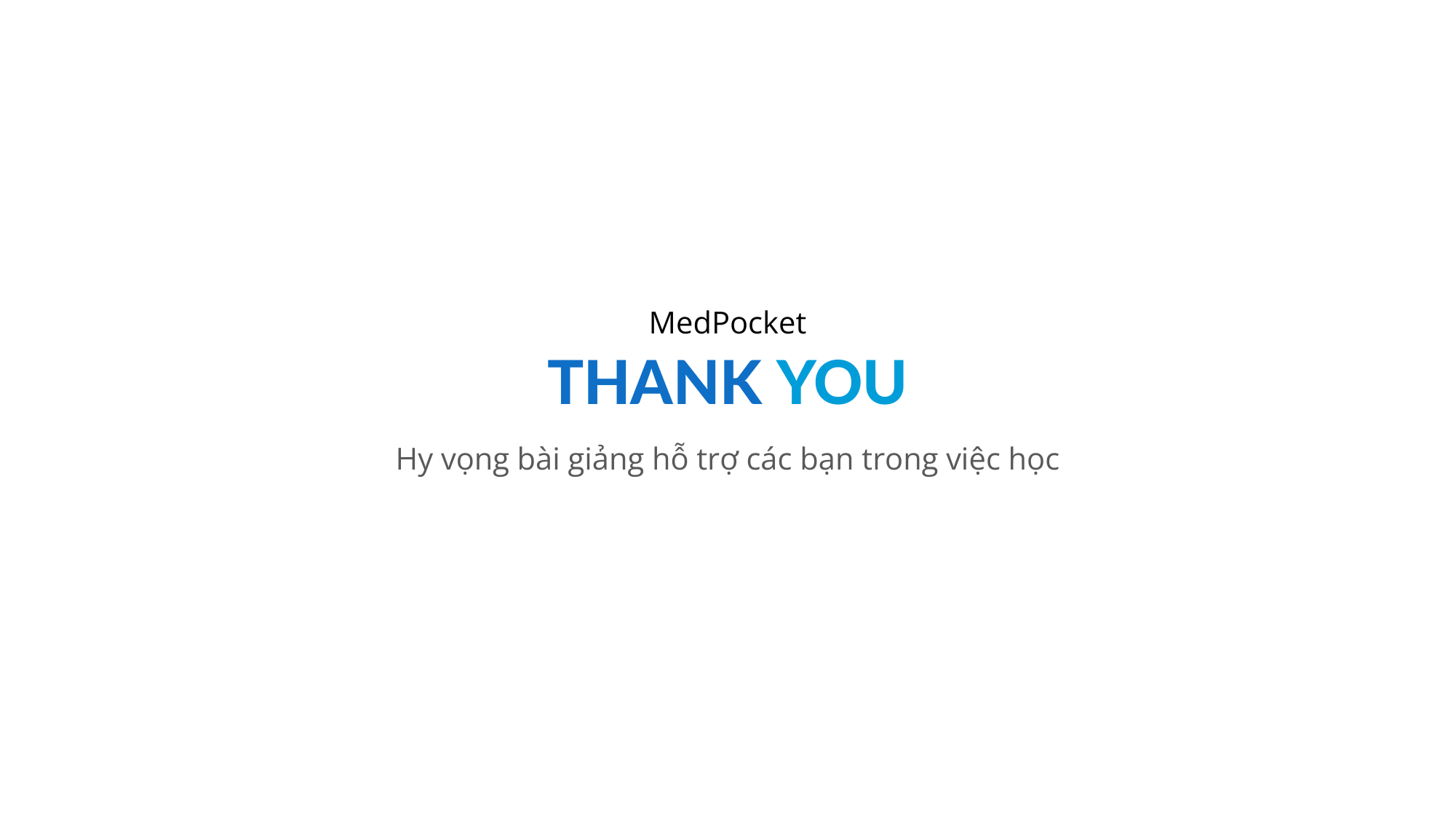

MedPocket
THANK YOU
Hy vọng bài giảng hỗ trợ các bạn trong việc học